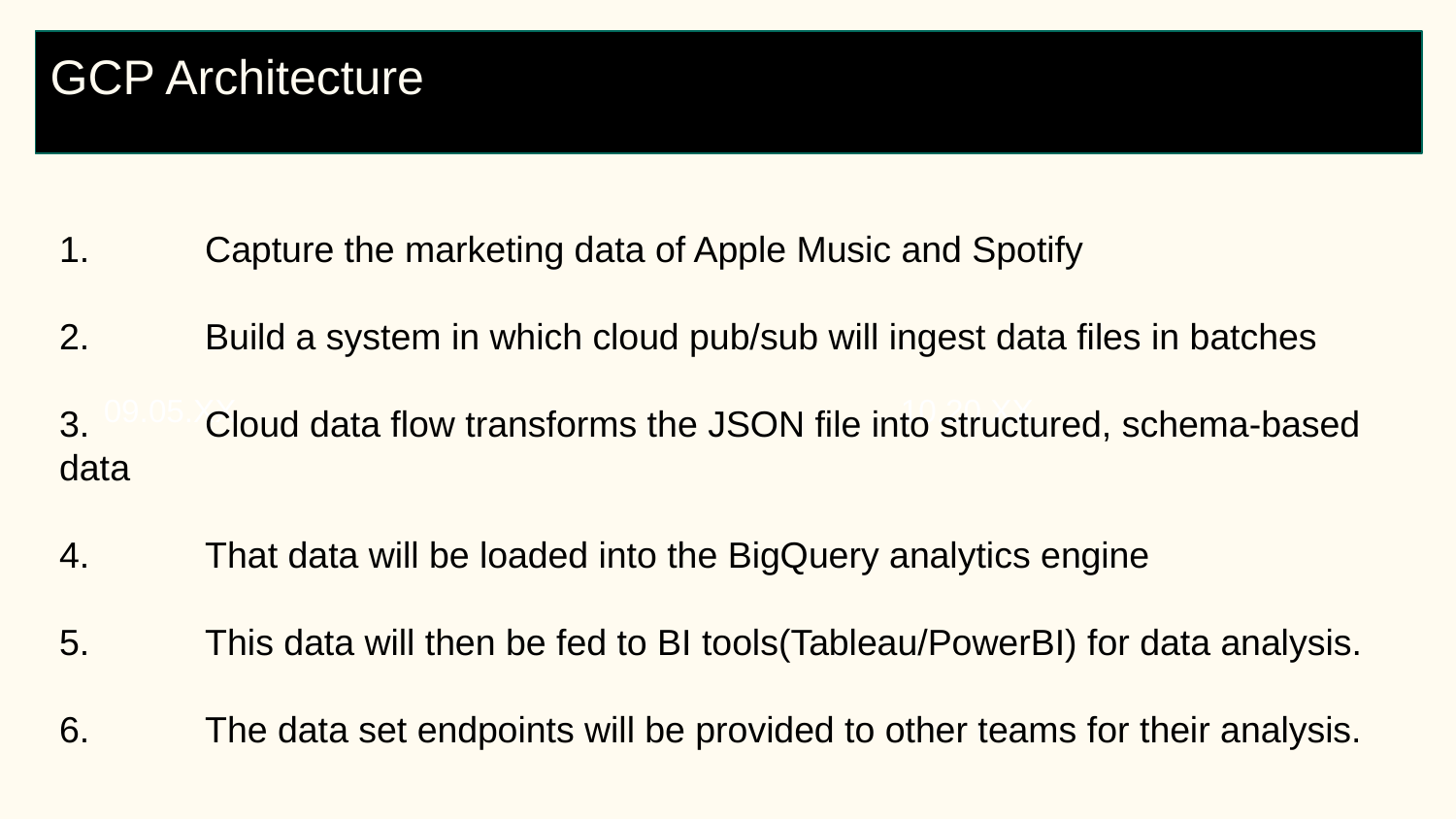

GCP Architecture
1.	Capture the marketing data of Apple Music and Spotify

2.	Build a system in which cloud pub/sub will ingest data files in batches

3.	Cloud data flow transforms the JSON file into structured, schema-based data

4.	That data will be loaded into the BigQuery analytics engine

5.	This data will then be fed to BI tools(Tableau/PowerBI) for data analysis.

6.	The data set endpoints will be provided to other teams for their analysis.

09.05.XX
10.20.XX